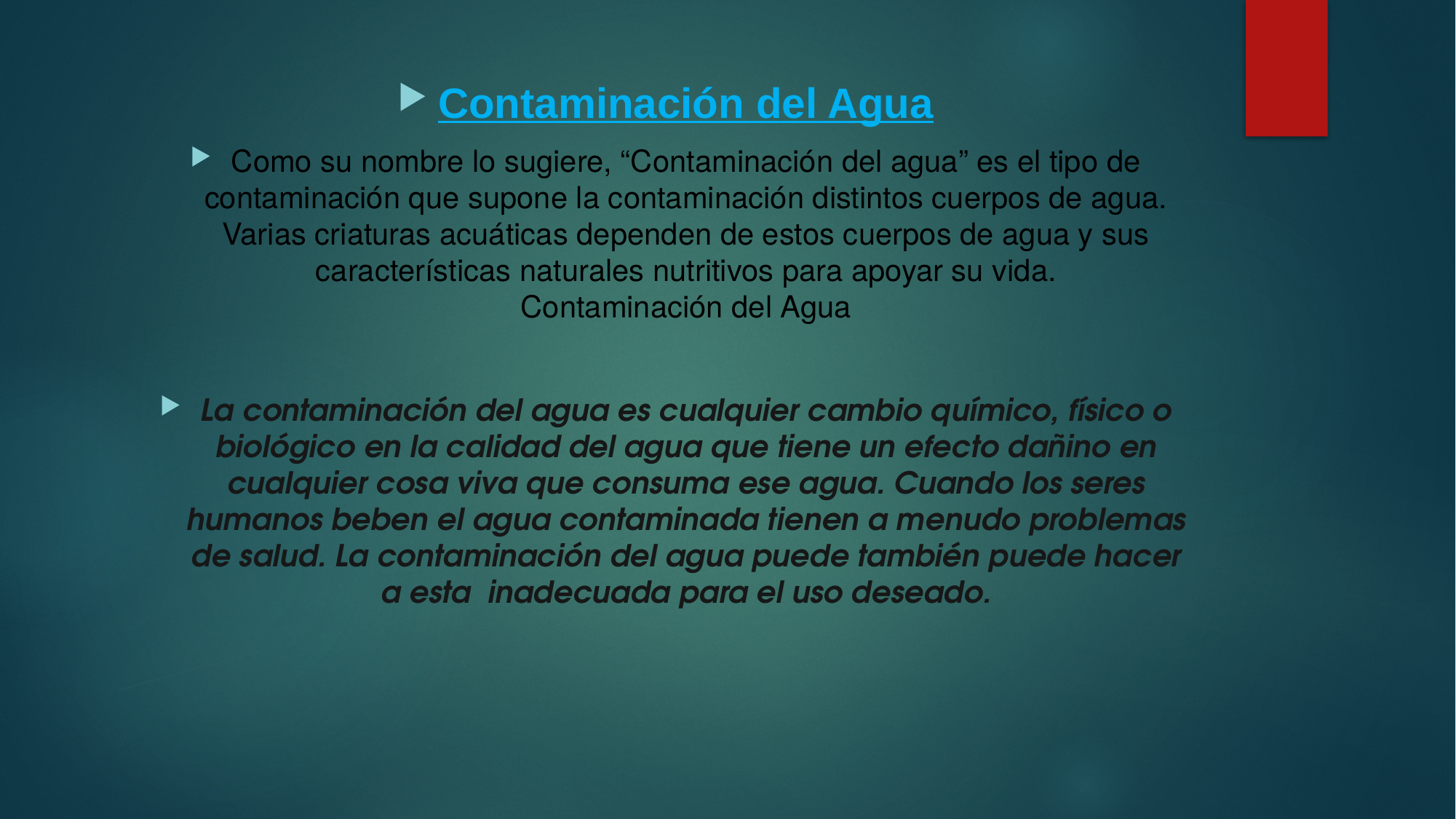

Contaminación del Agua
Como su nombre lo sugiere, “Contaminación del agua” es el tipo de contaminación que supone la contaminación distintos cuerpos de agua. Varias criaturas acuáticas dependen de estos cuerpos de agua y sus características naturales nutritivos para apoyar su vida.
Contaminación del Agua

La contaminación del agua es cualquier cambio químico, físico o biológico en la calidad del agua que tiene un efecto dañino en cualquier cosa viva que consuma ese agua. Cuando los seres humanos beben el agua contaminada tienen a menudo problemas de salud. La contaminación del agua puede también puede hacer a esta  inadecuada para el uso deseado.